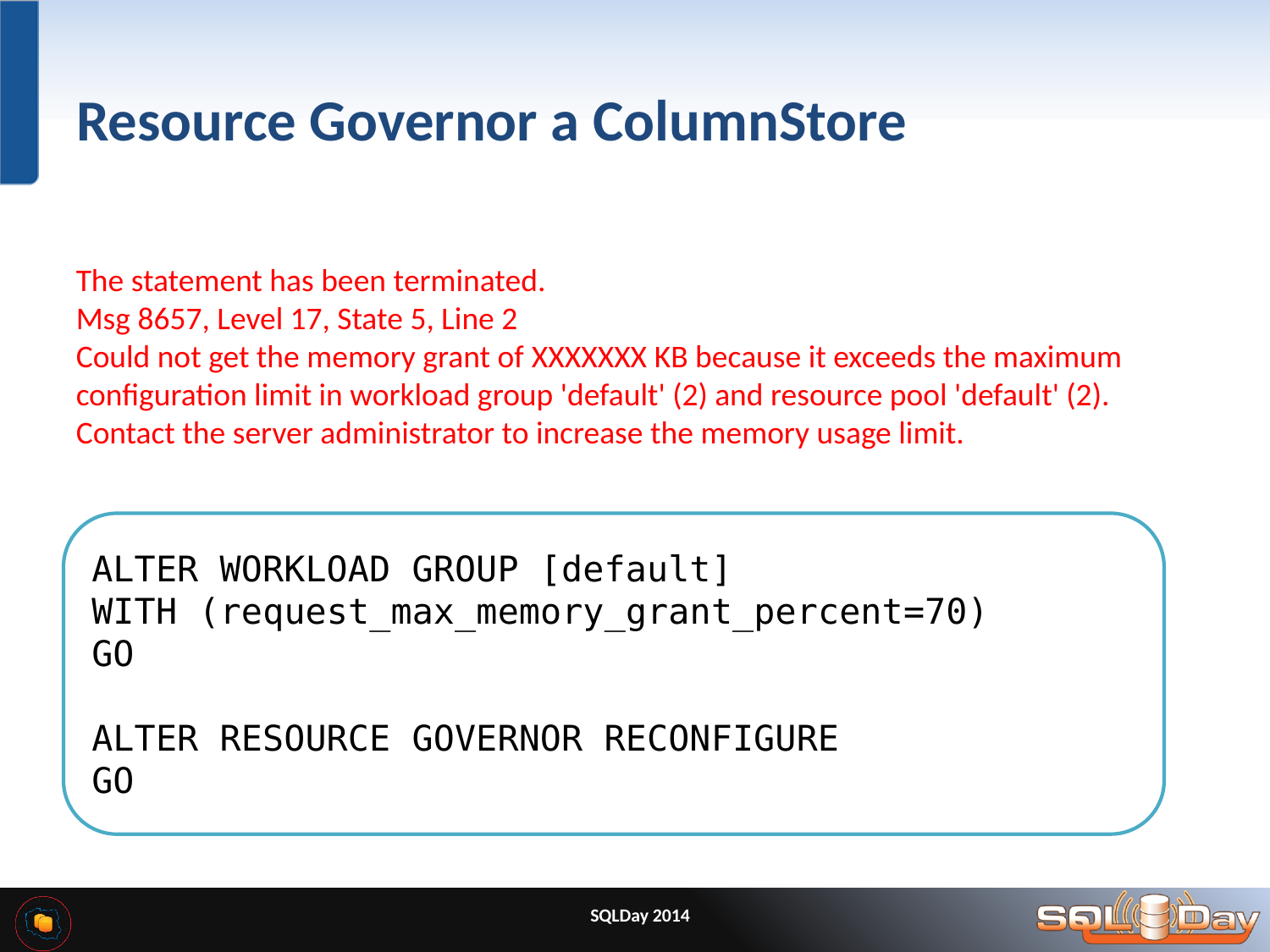

# Resource Governor a ColumnStore
The statement has been terminated.
Msg 8657, Level 17, State 5, Line 2
Could not get the memory grant of XXXXXXX KB because it exceeds the maximum configuration limit in workload group 'default' (2) and resource pool 'default' (2). Contact the server administrator to increase the memory usage limit.
ALTER WORKLOAD GROUP [default]
WITH (request_max_memory_grant_percent=70)
GO

ALTER RESOURCE GOVERNOR RECONFIGURE
GO
SQLDay 2014